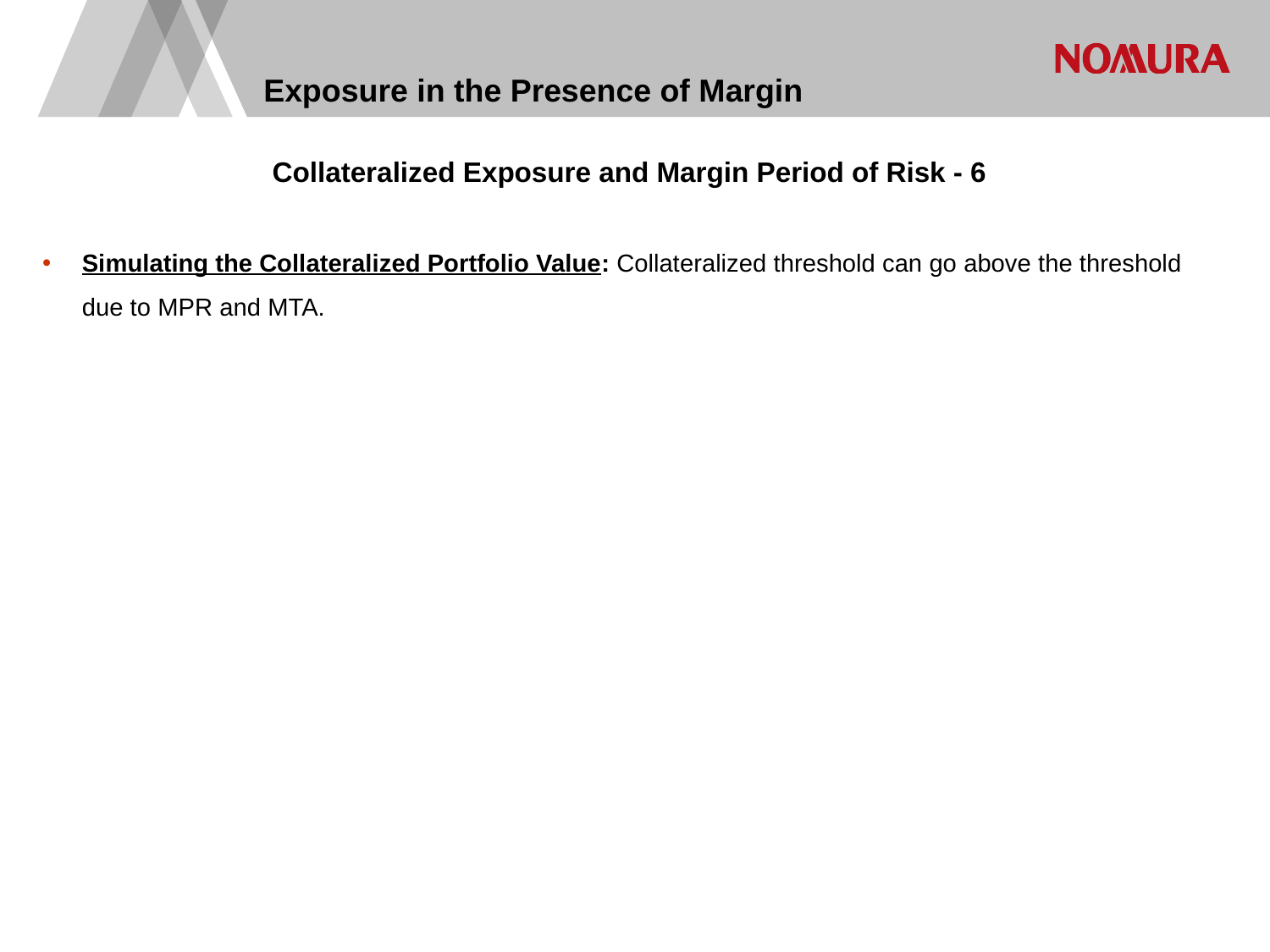

# Exposure in the Presence of Margin
Collateralized Exposure and Margin Period of Risk - 6

Simulating the Collateralized Portfolio Value: Collateralized threshold can go above the threshold due to MPR and MTA.